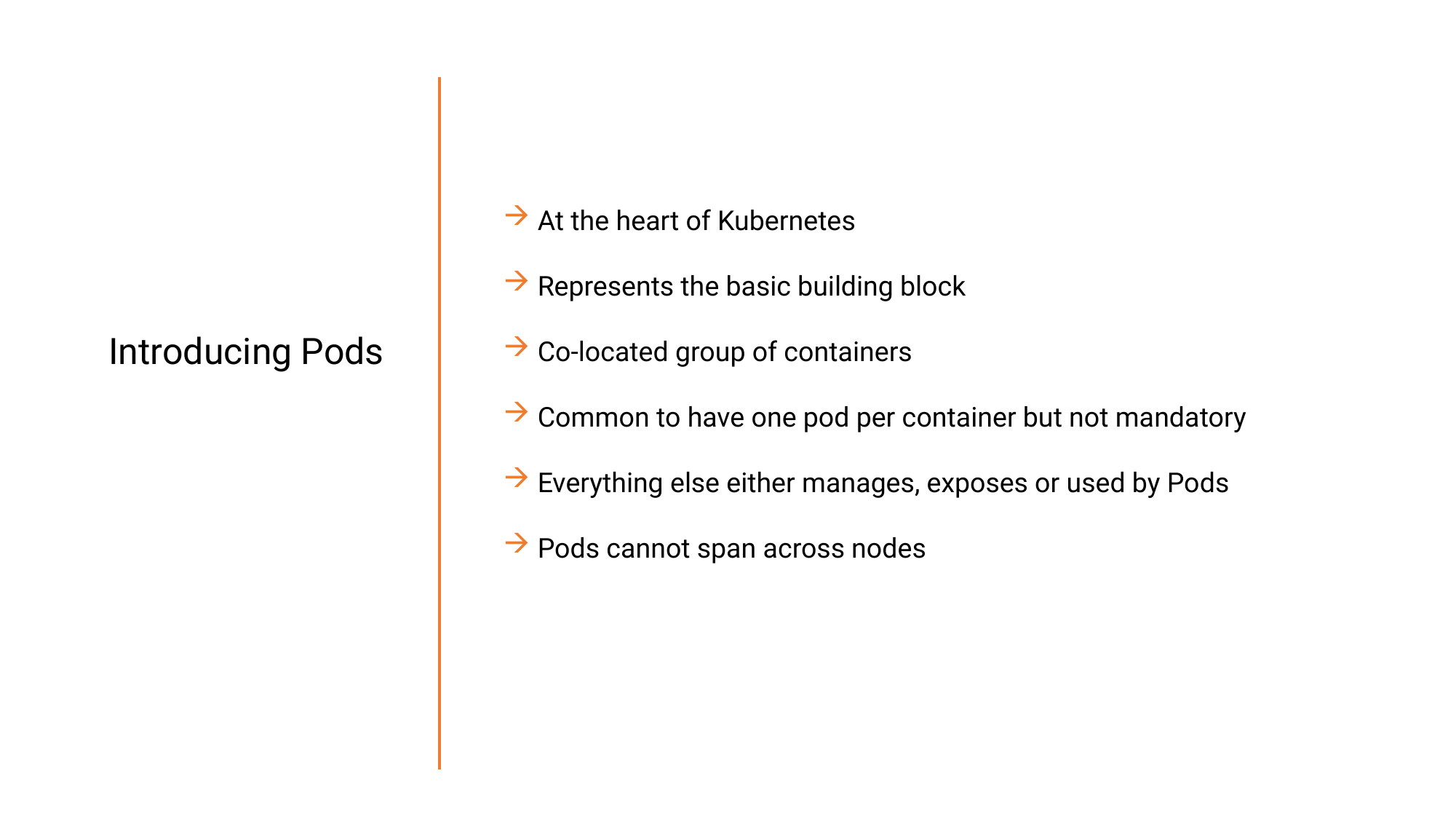

At the heart of Kubernetes
Represents the basic building block
Co-located group of containers
Common to have one pod per container but not mandatory
Everything else either manages, exposes or used by Pods
Pods cannot span across nodes
Introducing Pods